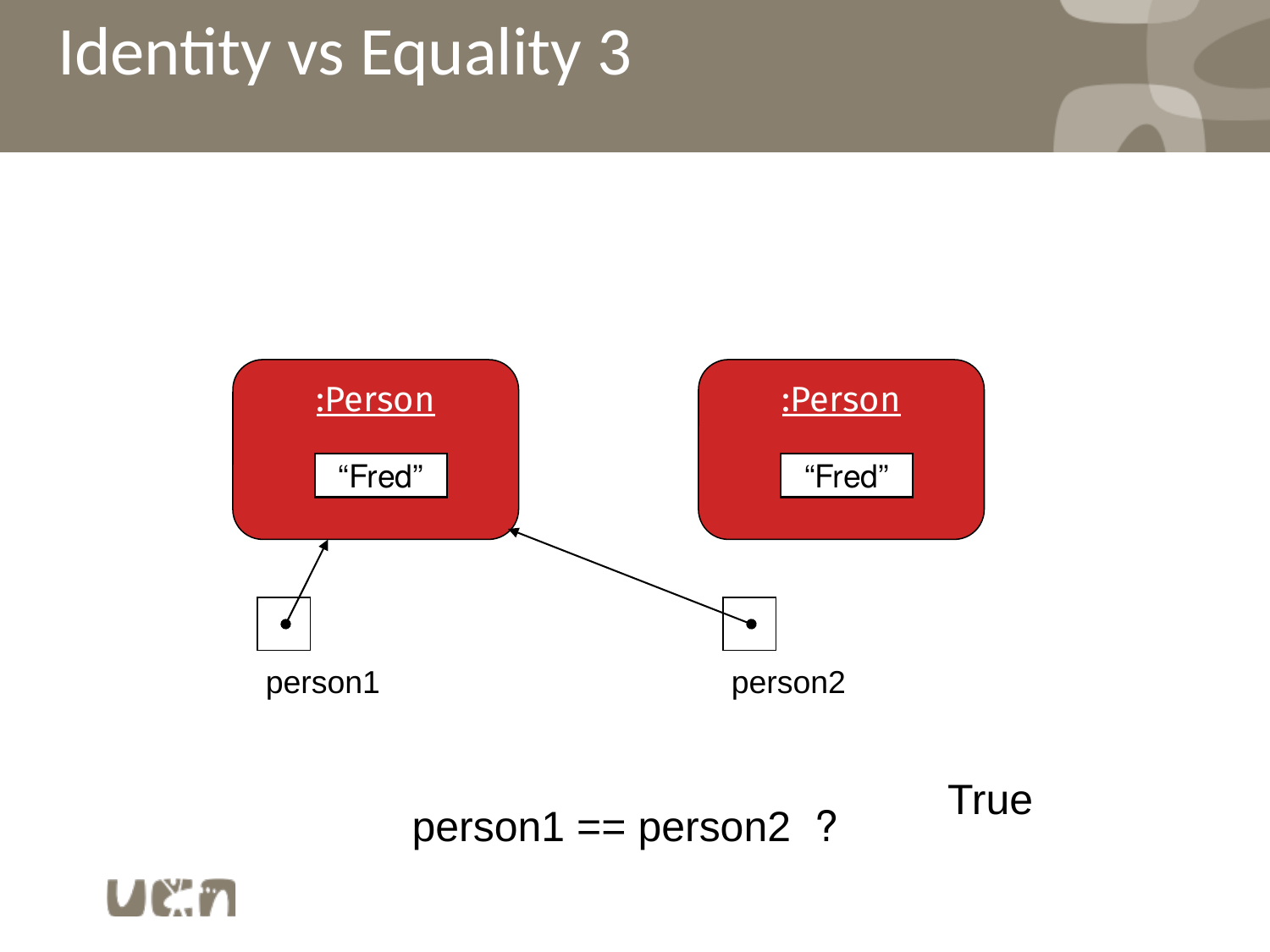

# Identity vs Equality 3

:Person
:Person
“Fred”
“Fred”

person1
person2
True
person1 == person2  ?